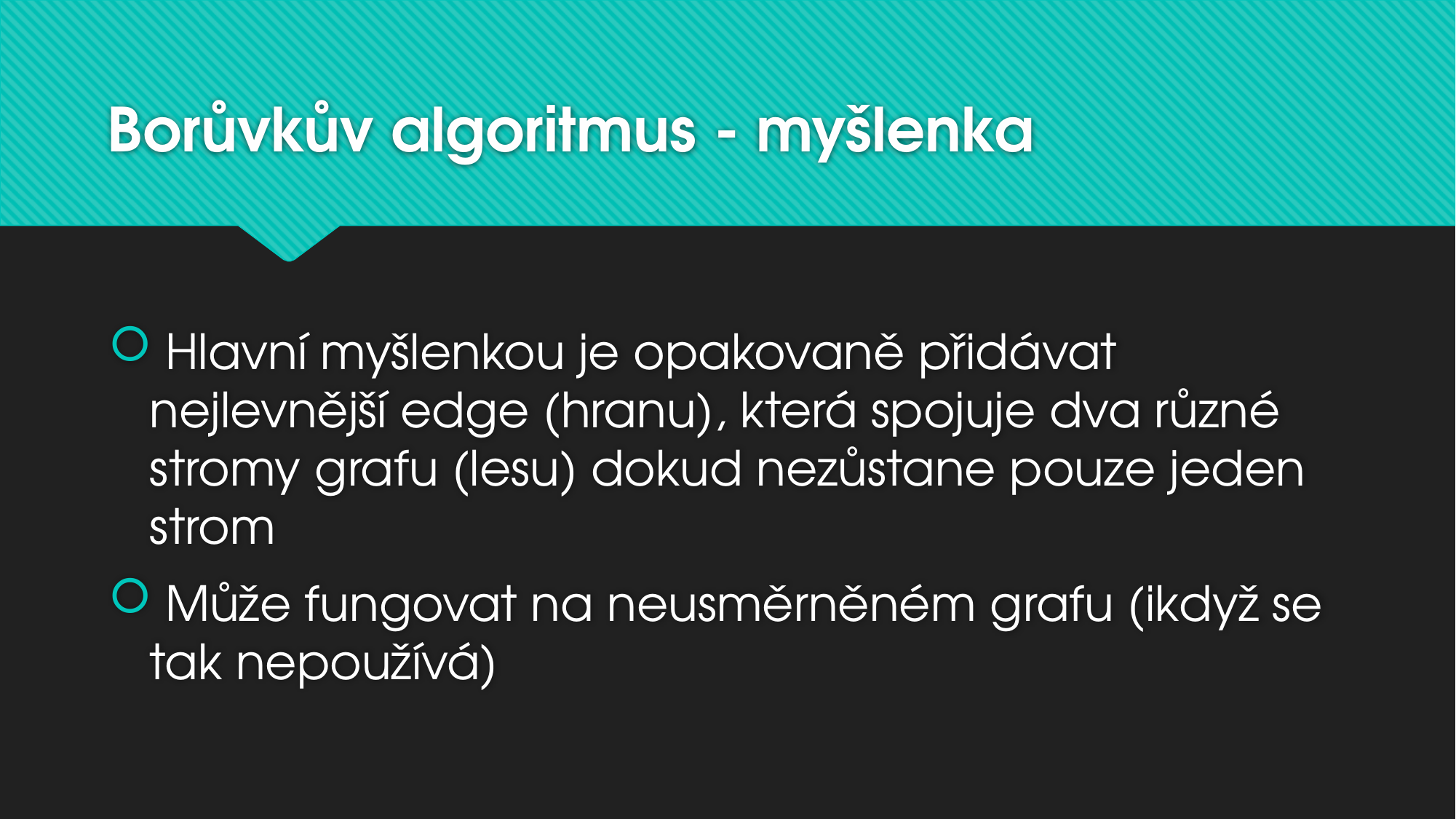

# Borůvkův algoritmus - myšlenka
 Hlavní myšlenkou je opakovaně přidávat nejlevnější edge (hranu), která spojuje dva různé stromy grafu (lesu) dokud nezůstane pouze jeden strom
 Může fungovat na neusměrněném grafu (ikdyž se tak nepoužívá)